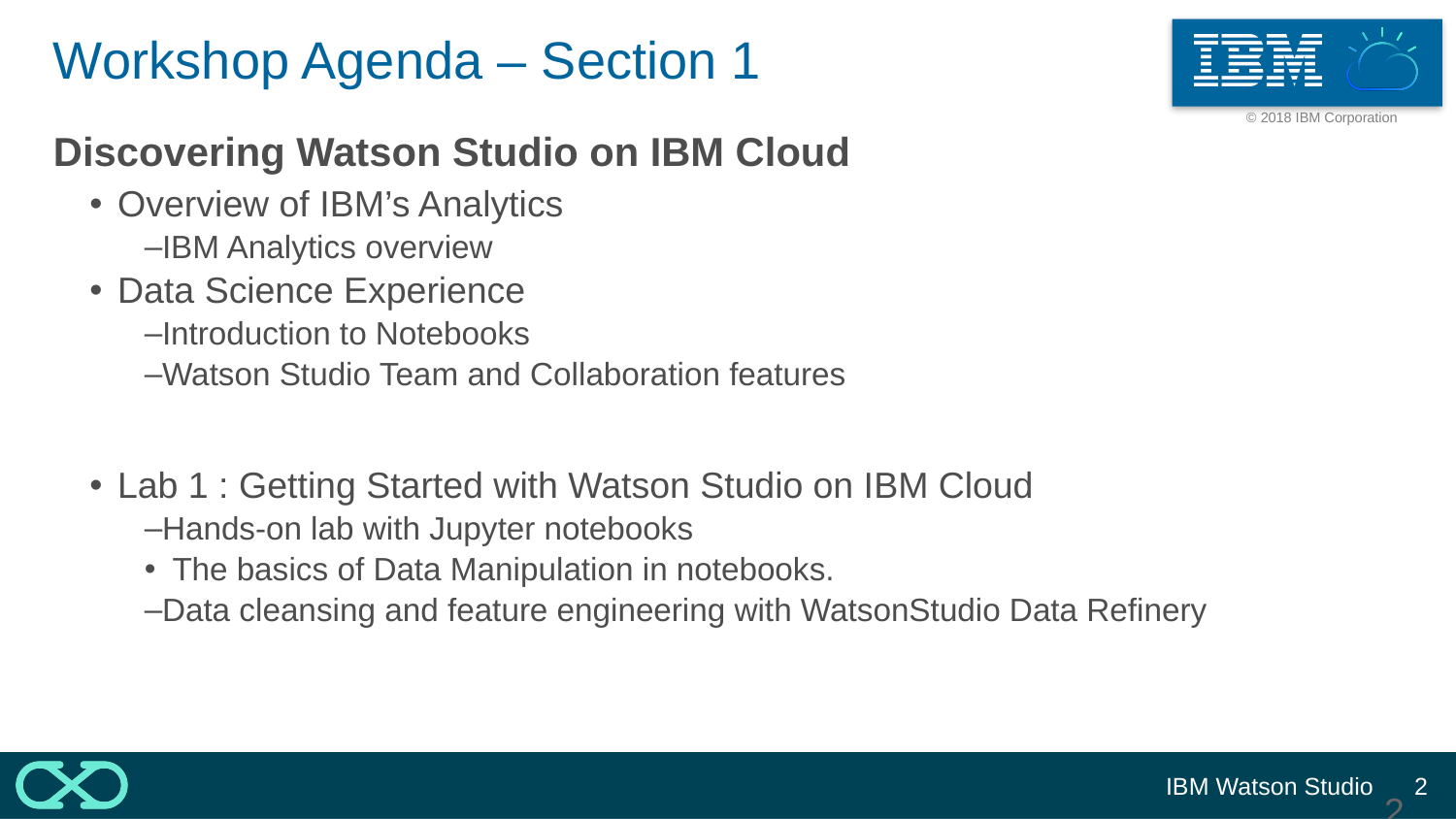

# Workshop Agenda – Section 1
Discovering Watson Studio on IBM Cloud
Overview of IBM’s Analytics
IBM Analytics overview
Data Science Experience
Introduction to Notebooks
Watson Studio Team and Collaboration features

Lab 1 : Getting Started with Watson Studio on IBM Cloud
Hands-on lab with Jupyter notebooks
The basics of Data Manipulation in notebooks.
Data cleansing and feature engineering with WatsonStudio Data Refinery
2